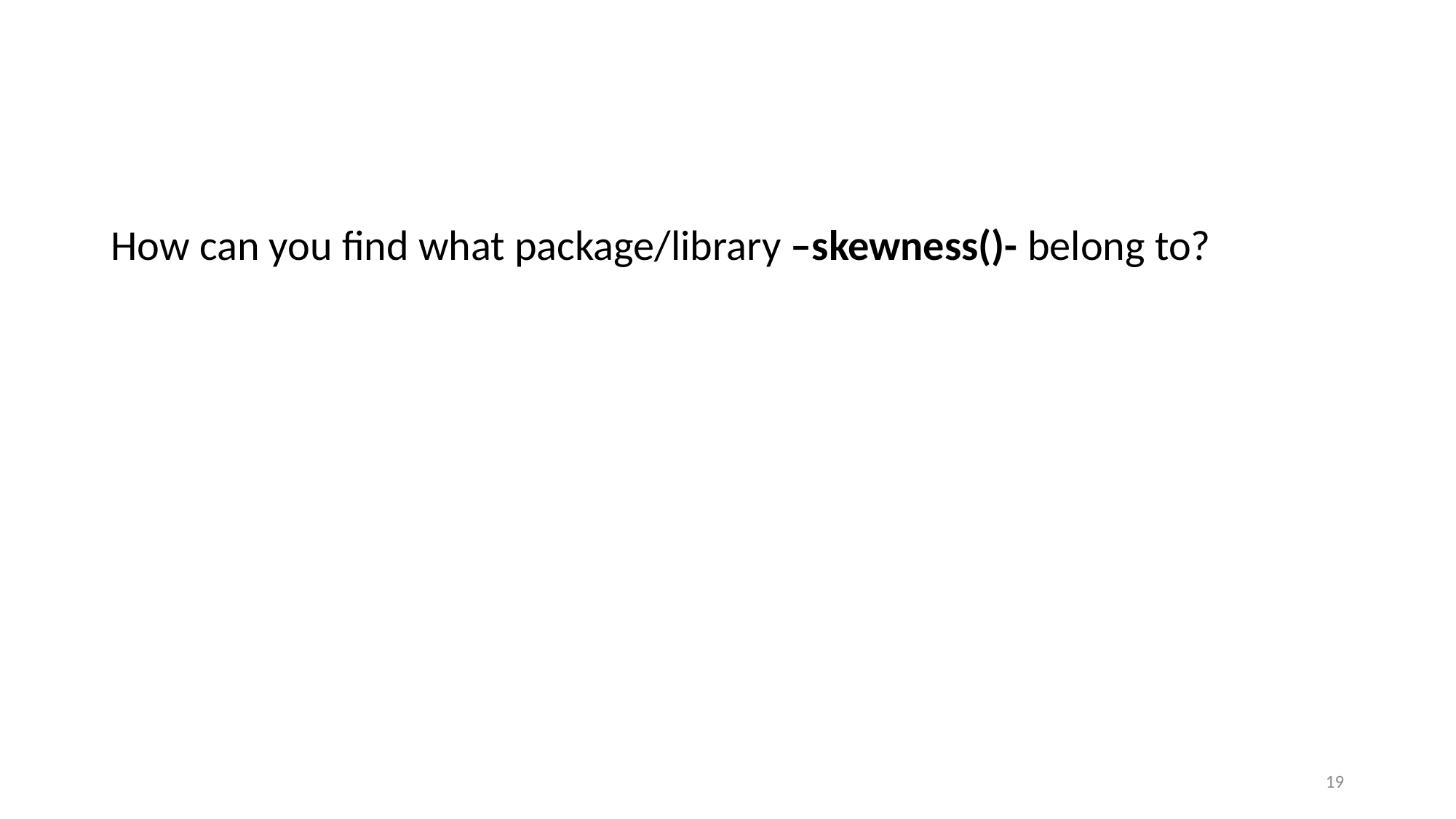

#
How can you find what package/library –skewness()- belong to?
19